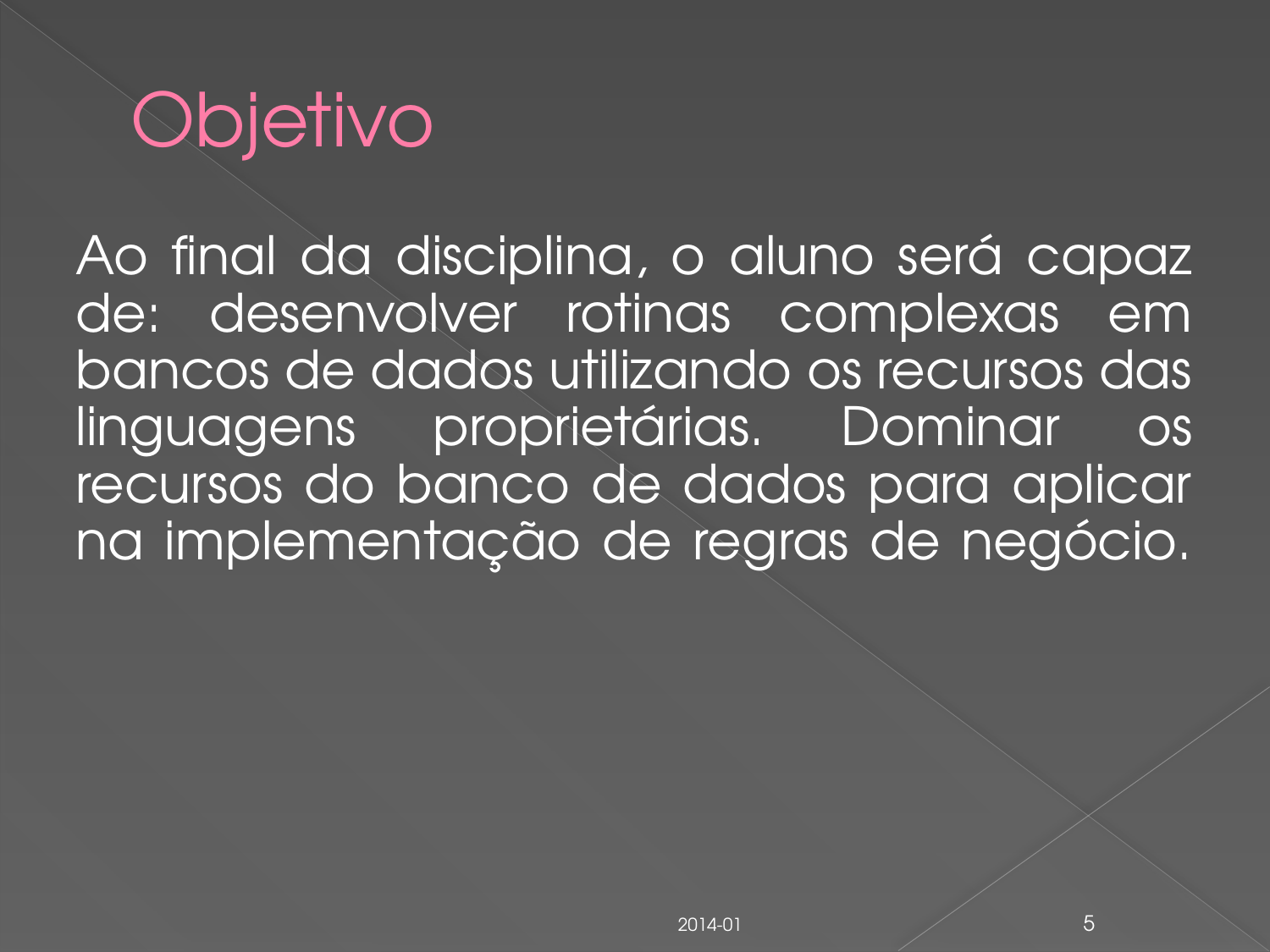

# Objetivo
Ao final da disciplina, o aluno será capaz de: desenvolver rotinas complexas em bancos de dados utilizando os recursos das linguagens proprietárias. Dominar os recursos do banco de dados para aplicar na implementação de regras de negócio.
2014-01
5